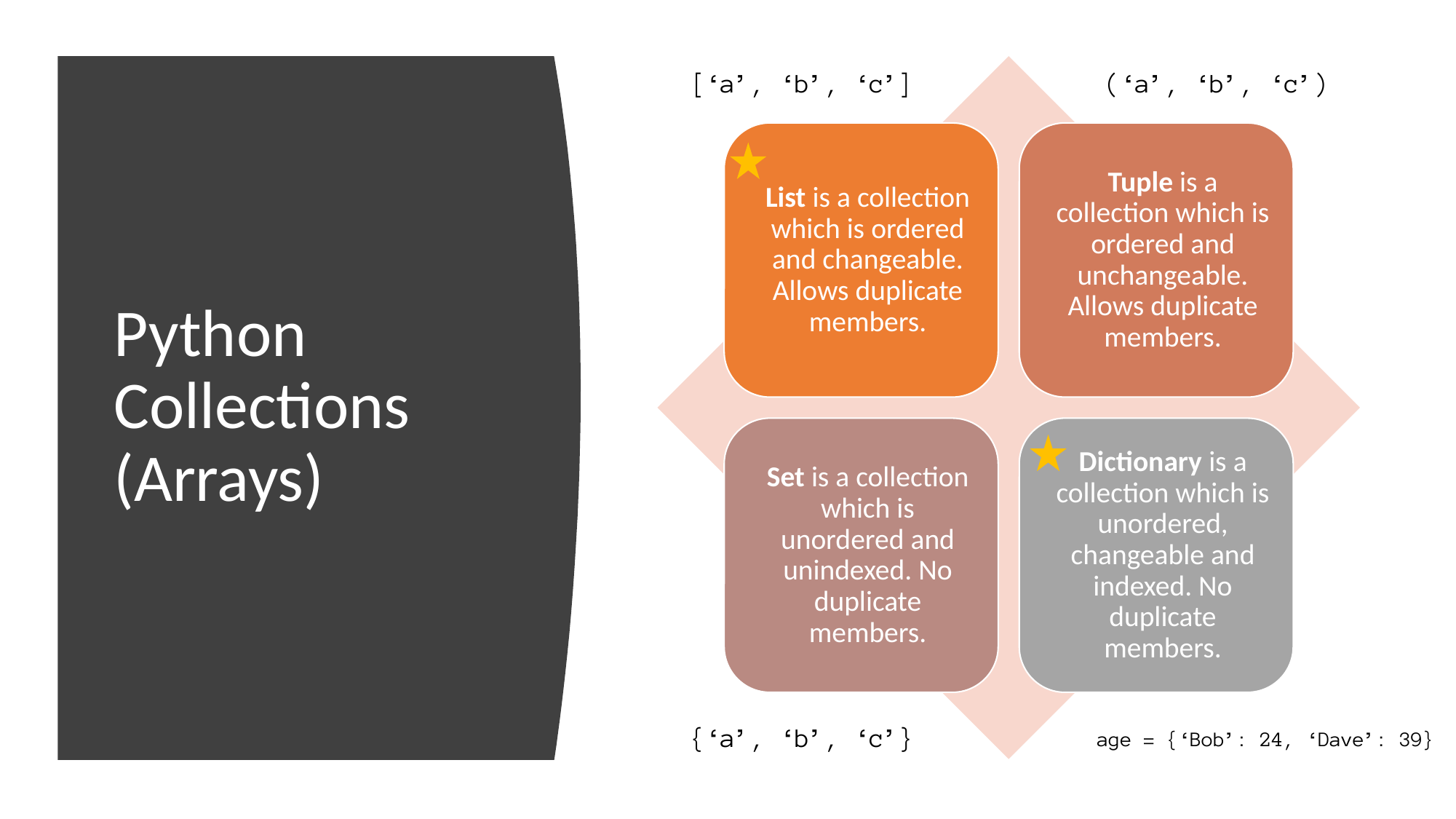

List is a collection which is ordered and changeable. Allows duplicate members.
Tuple is a collection which is ordered and unchangeable. Allows duplicate members.
Set is a collection which is unordered and unindexed. No duplicate members.
Dictionary is a collection which is unordered, changeable and indexed. No duplicate members.

[‘a’, ‘b’, ‘c’]
(‘a’, ‘b’, ‘c’)
# Python Collections (Arrays)

{‘a’, ‘b’, ‘c’}
age = {‘Bob’: 24, ‘Dave’: 39}